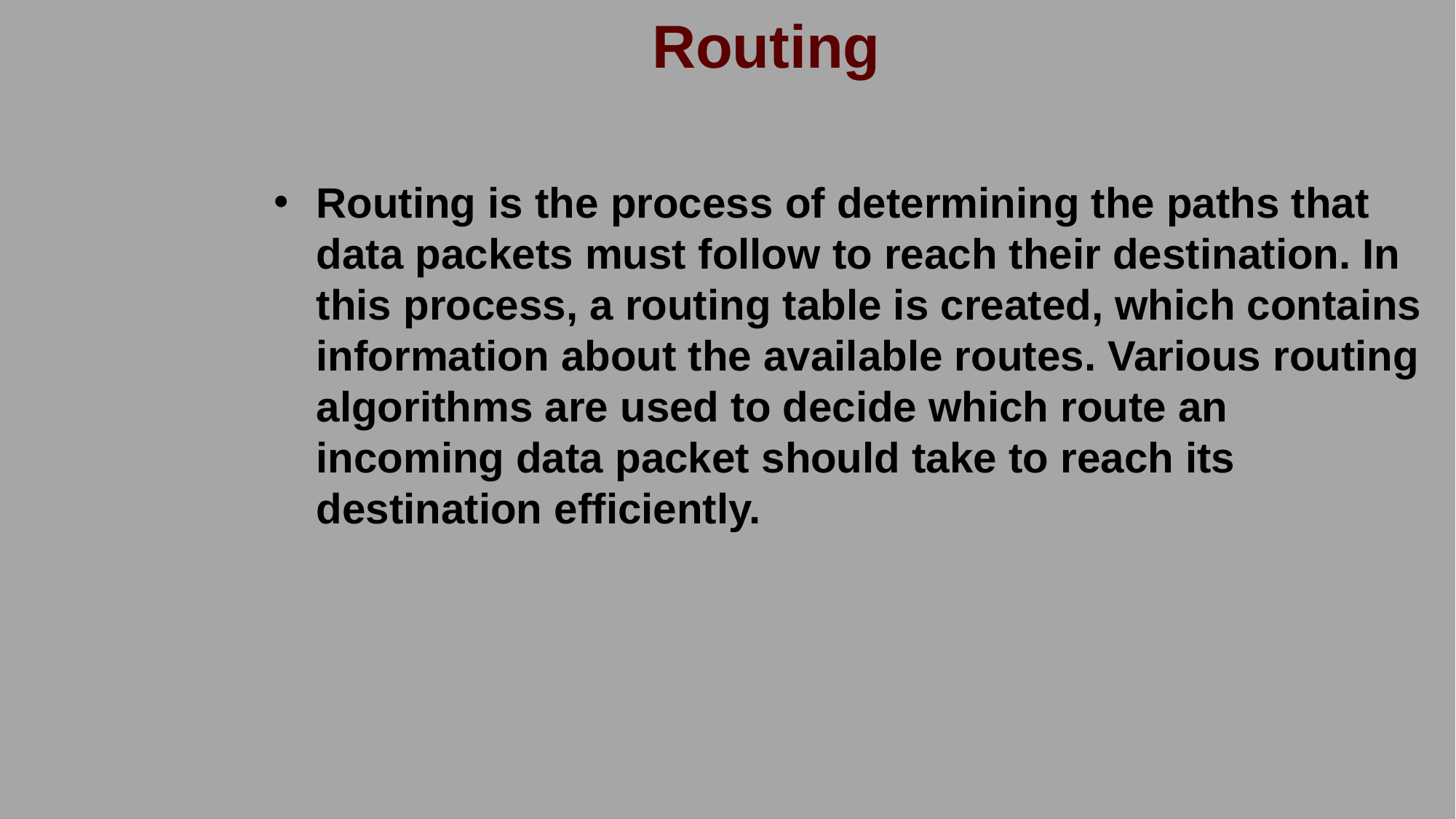

Routing
Routing is the process of determining the paths that data packets must follow to reach their destination. In this process, a routing table is created, which contains information about the available routes. Various routing algorithms are used to decide which route an incoming data packet should take to reach its destination efficiently.